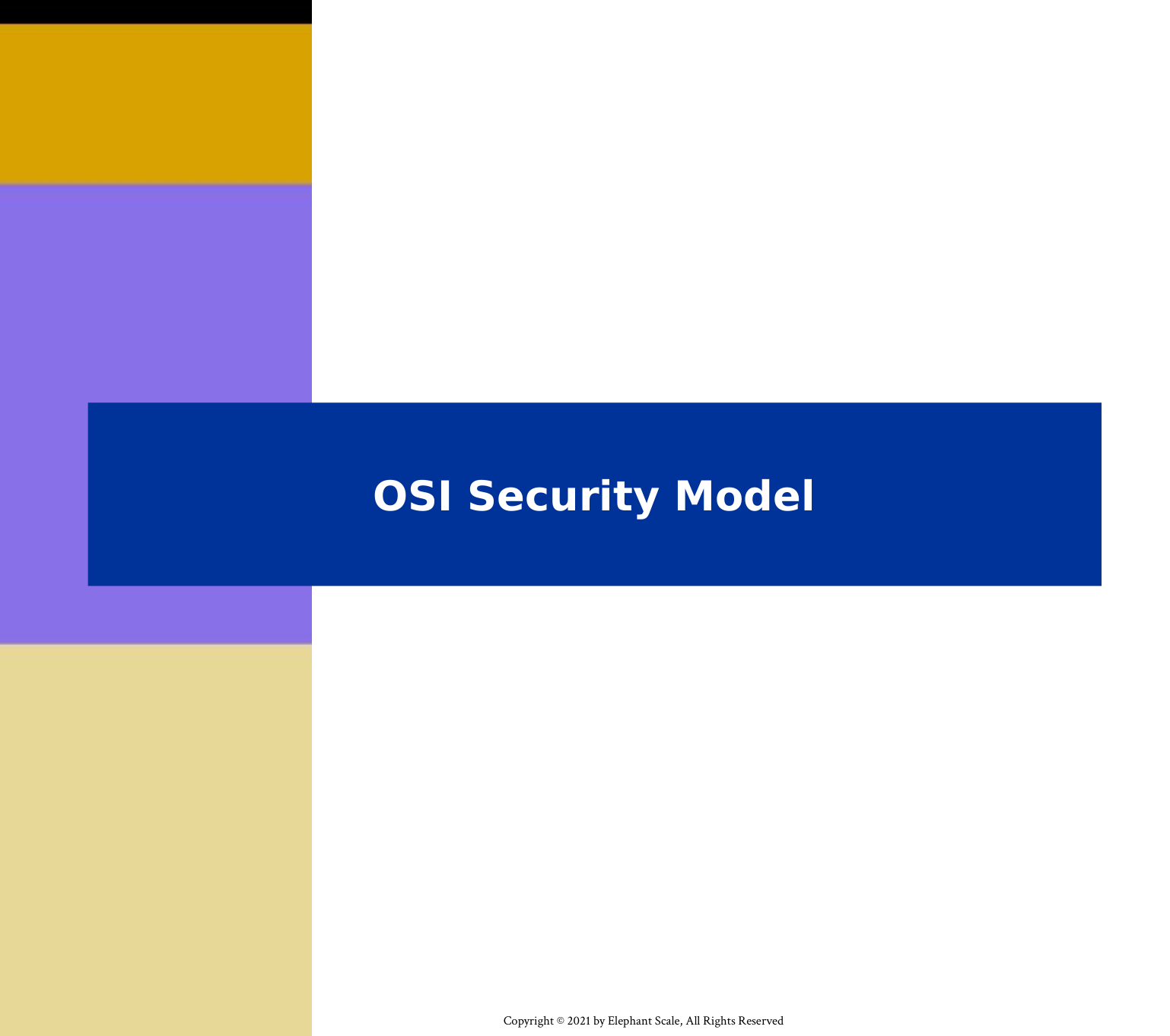

# OSI Security Model

Copyright © 2021 by Elephant Scale, All Rights Reserved